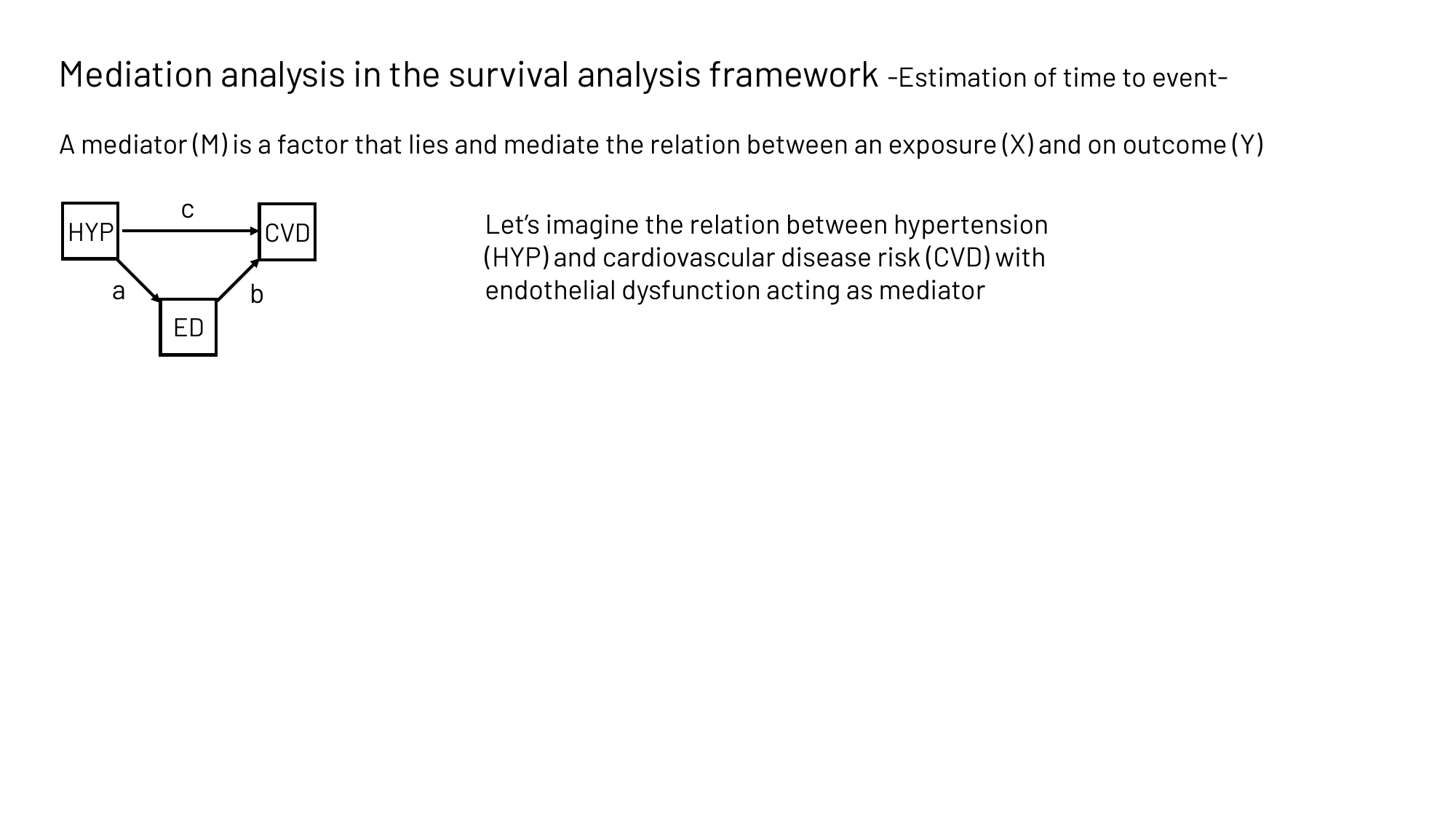

Mediation analysis in the survival analysis framework -Estimation of time to event-

A mediator (M) is a factor that lies and mediate the relation between an exposure (X) and on outcome (Y)
c

HYP

CVD

ED
a
b
Let’s imagine the relation between hypertension (HYP) and cardiovascular disease risk (CVD) with endothelial dysfunction acting as mediator